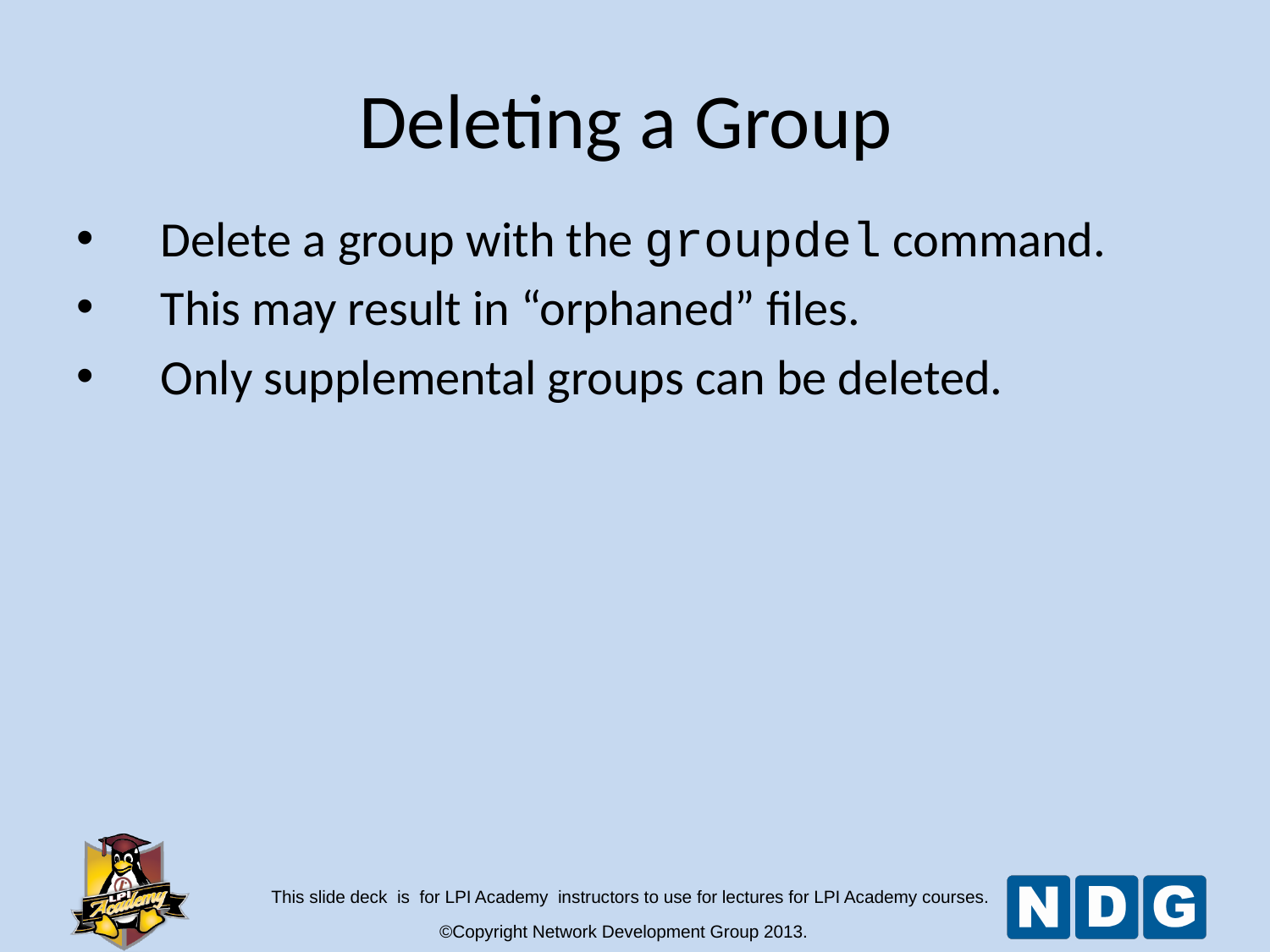

Deleting a Group
Delete a group with the groupdel command.
This may result in “orphaned” files.
Only supplemental groups can be deleted.